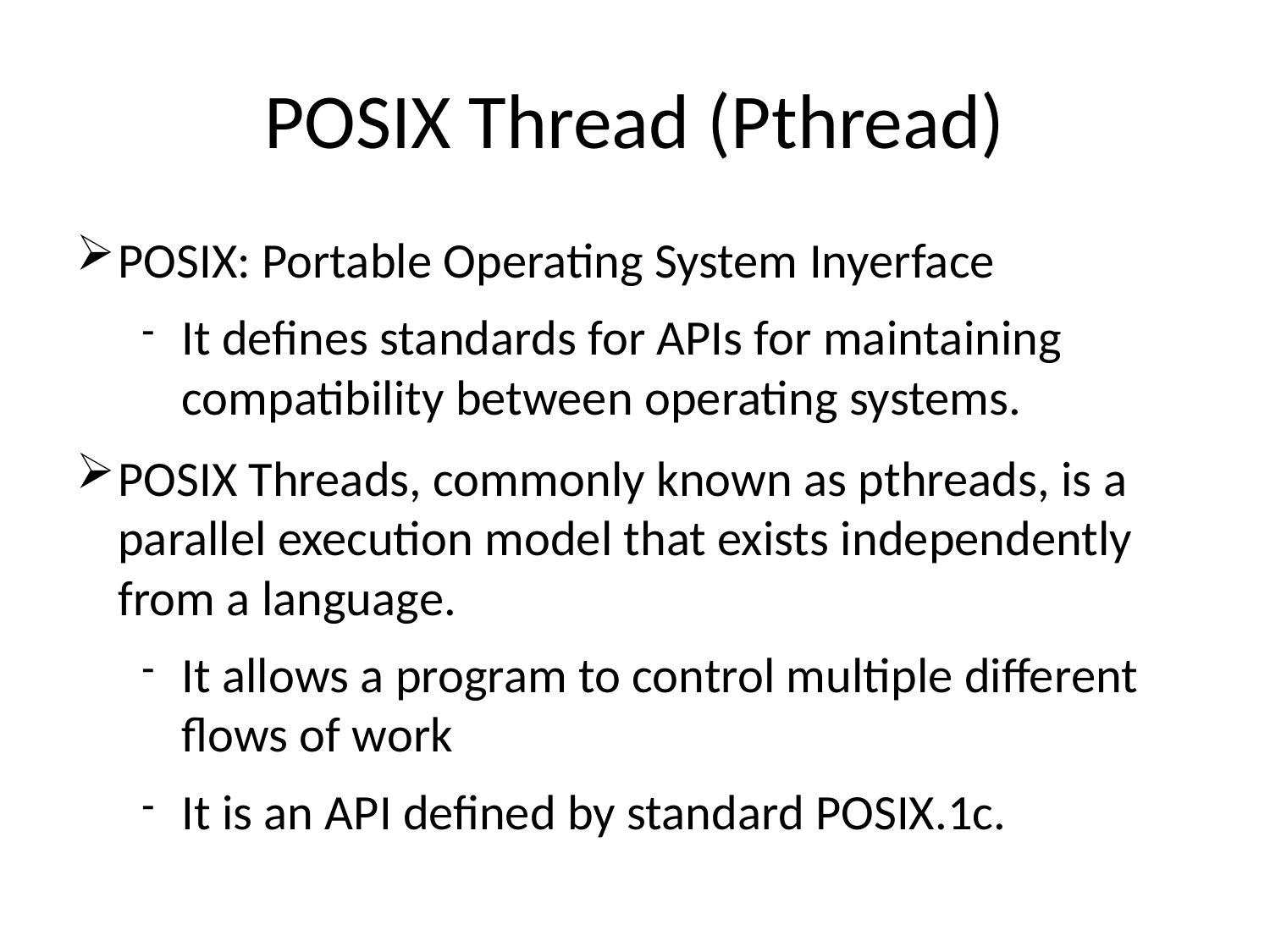

POSIX Thread (Pthread)
POSIX: Portable Operating System Inyerface
It defines standards for APIs for maintaining compatibility between operating systems.
POSIX Threads, commonly known as pthreads, is a parallel execution model that exists independently from a language.
It allows a program to control multiple different flows of work
It is an API defined by standard POSIX.1c.